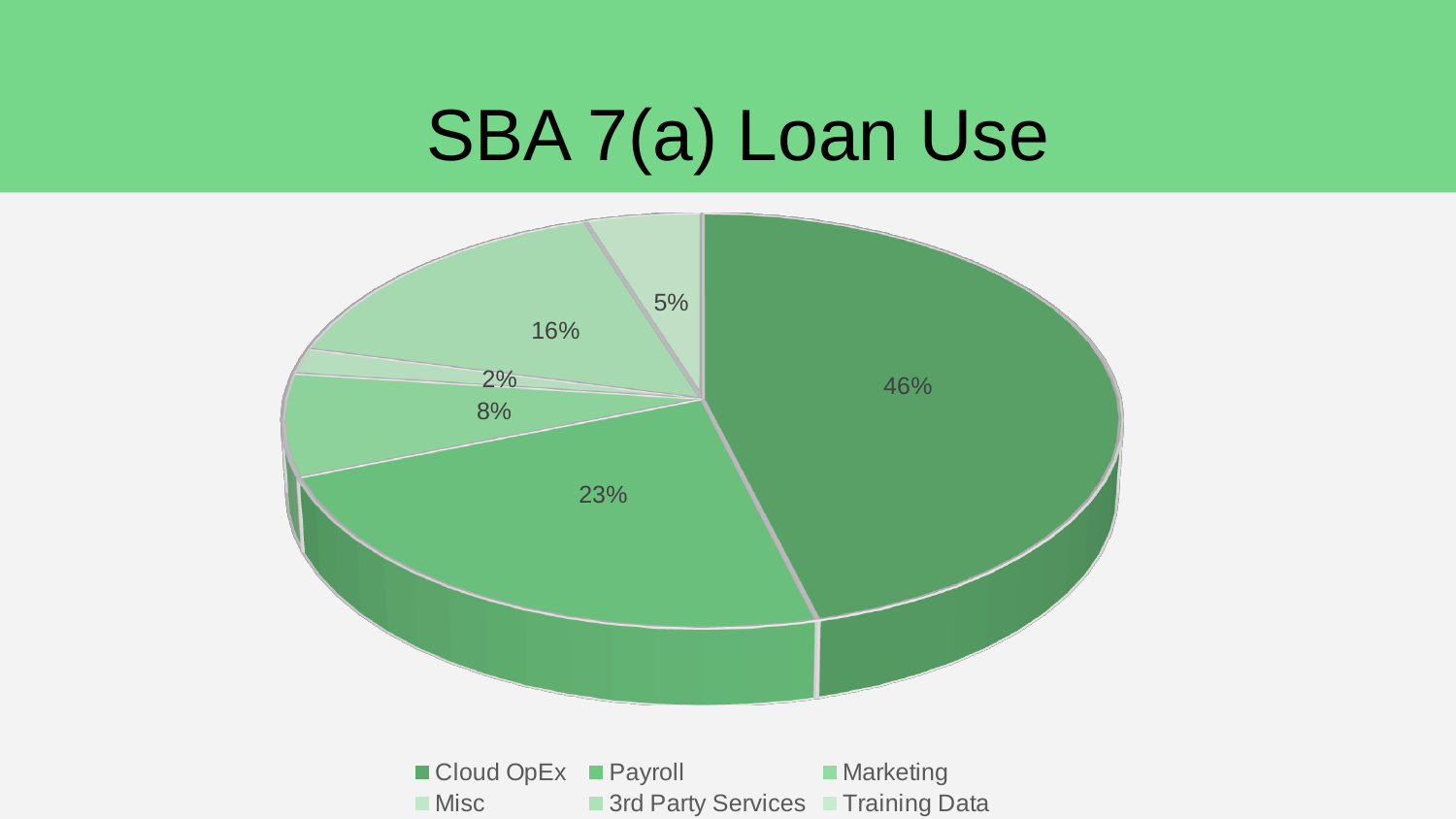

# SBA 7(a) Loan Use

[unsupported chart]